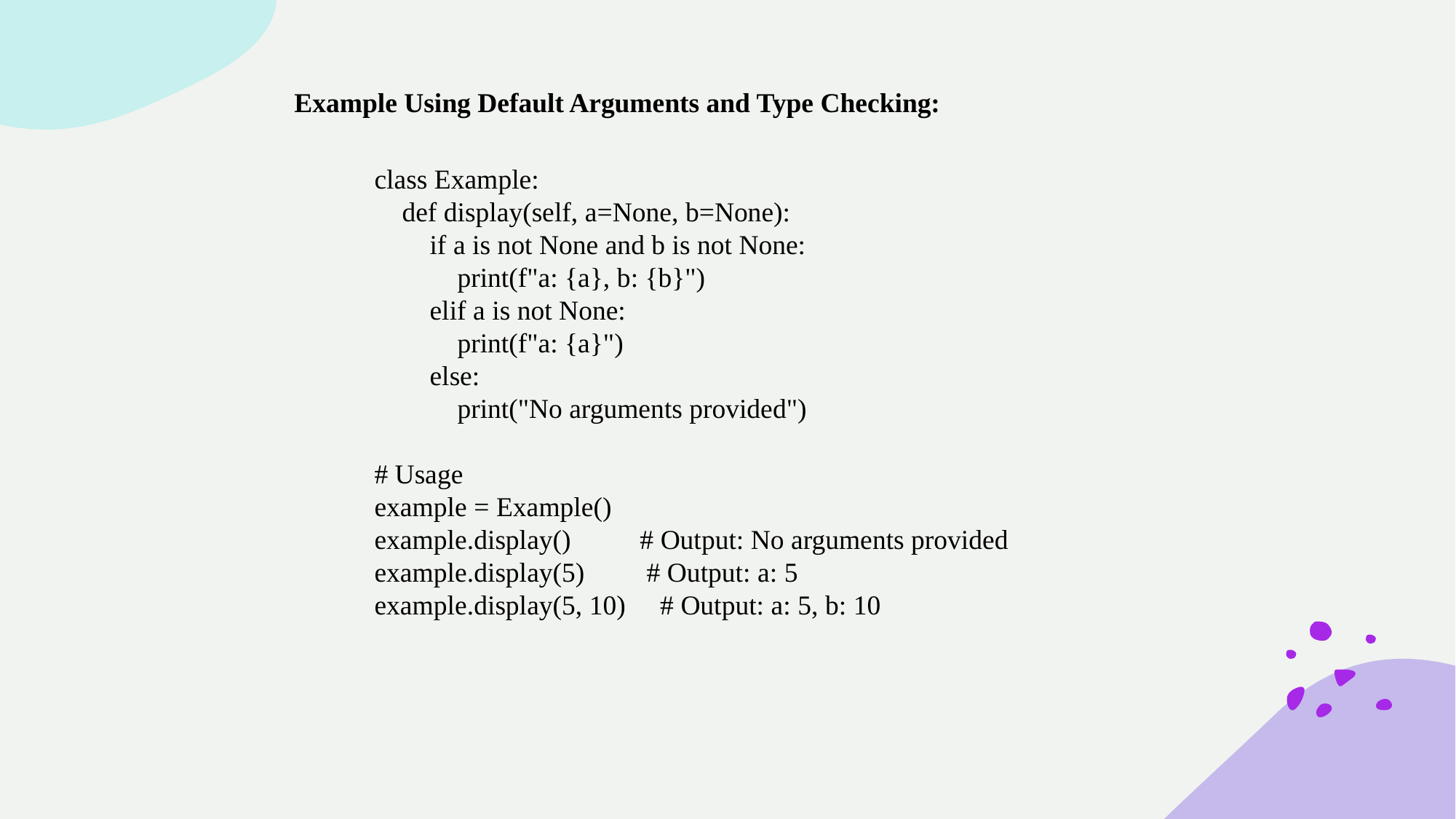

Example Using Default Arguments and Type Checking:
class Example:
    def display(self, a=None, b=None):
        if a is not None and b is not None:
            print(f"a: {a}, b: {b}")
        elif a is not None:
            print(f"a: {a}")
        else:
            print("No arguments provided")

# Usage
example = Example()
example.display()          # Output: No arguments provided
example.display(5)         # Output: a: 5
example.display(5, 10)     # Output: a: 5, b: 10